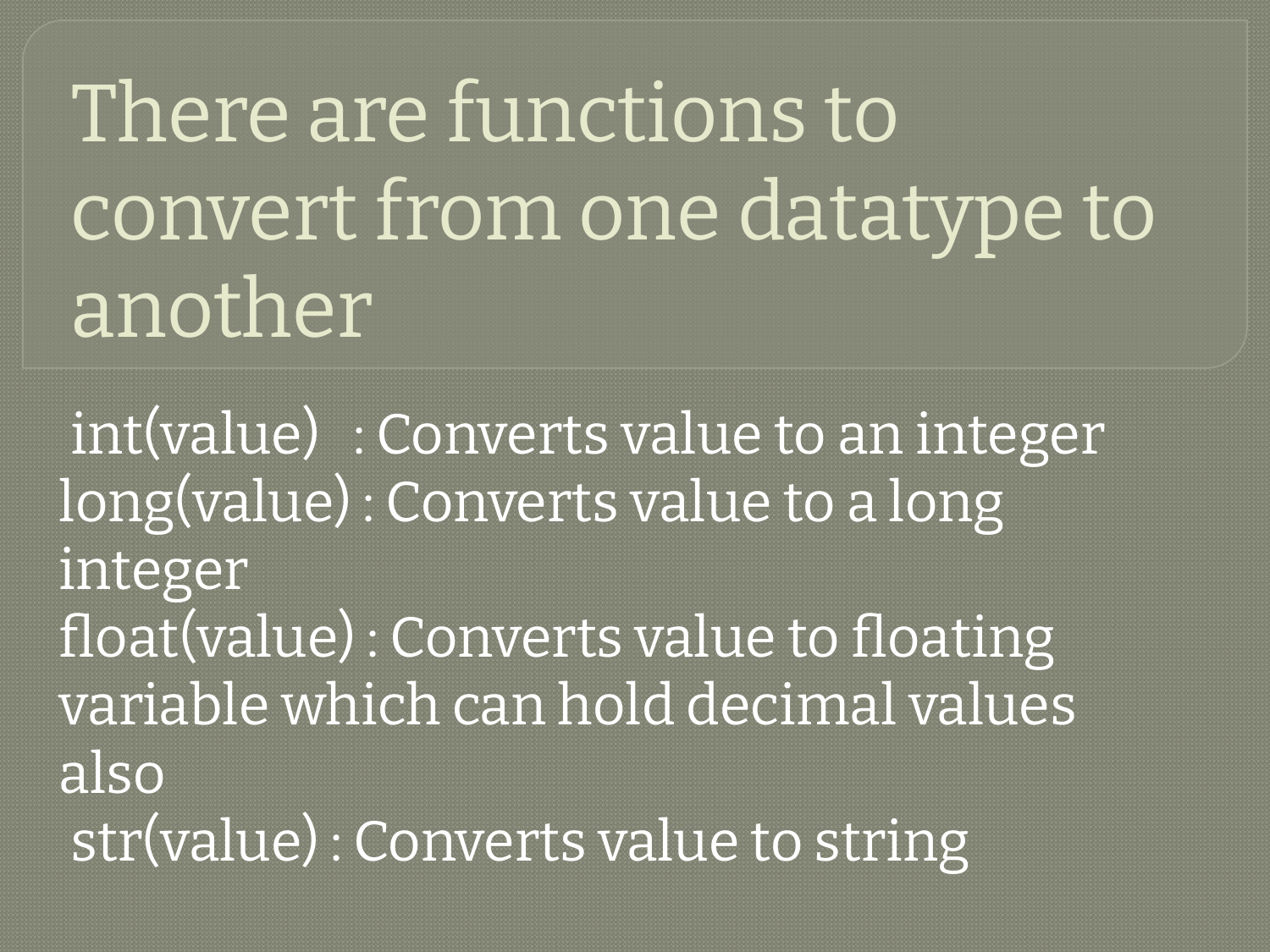

# There are functions to convert from one datatype to another
 int(value)   : Converts value to an integer
long(value) : Converts value to a long integer
float(value) : Converts value to floating variable which can hold decimal values also
 str(value) : Converts value to string